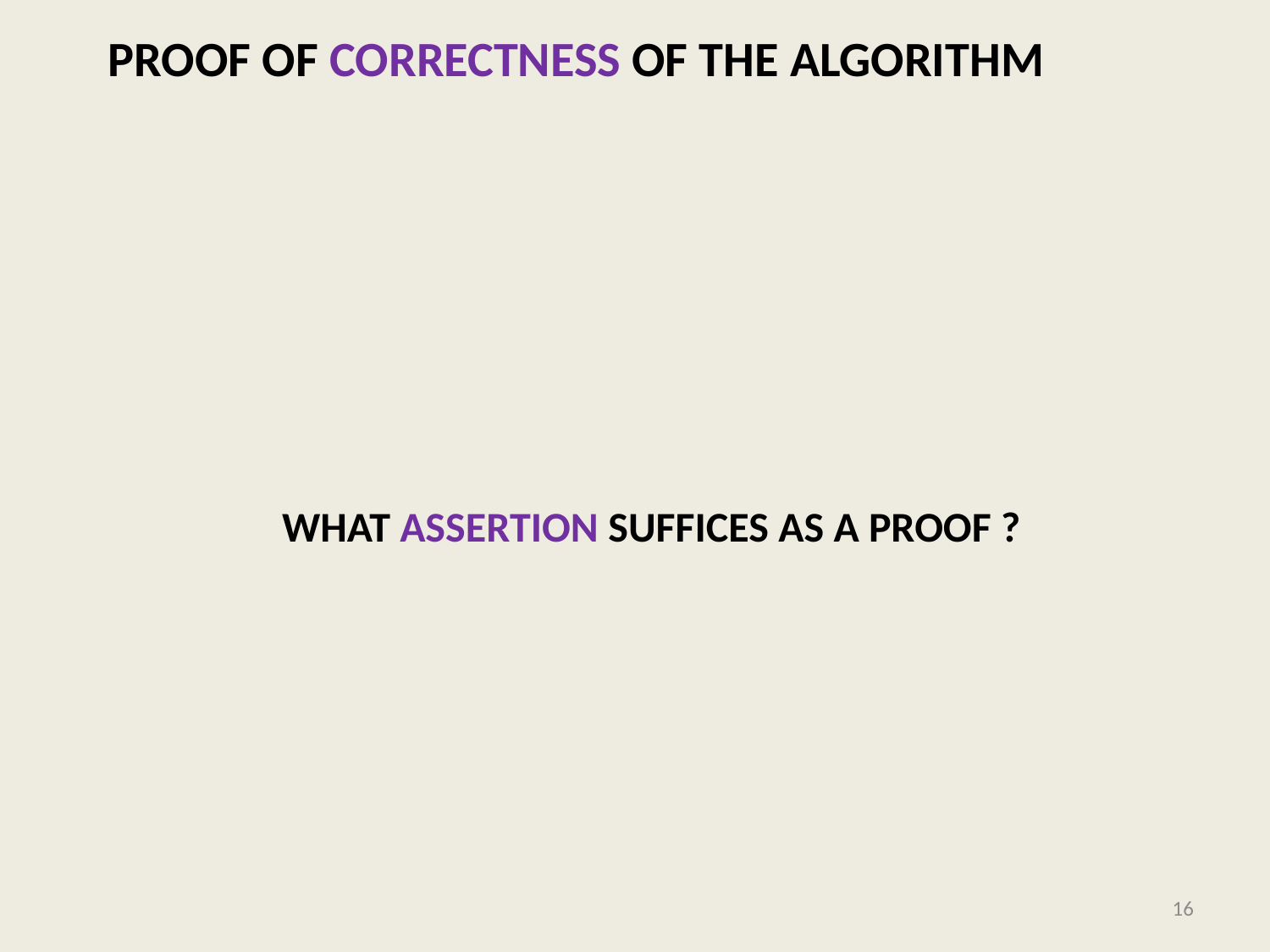

# Proof of correctness of the algorithm

What assertion suffices as a proof ?
16